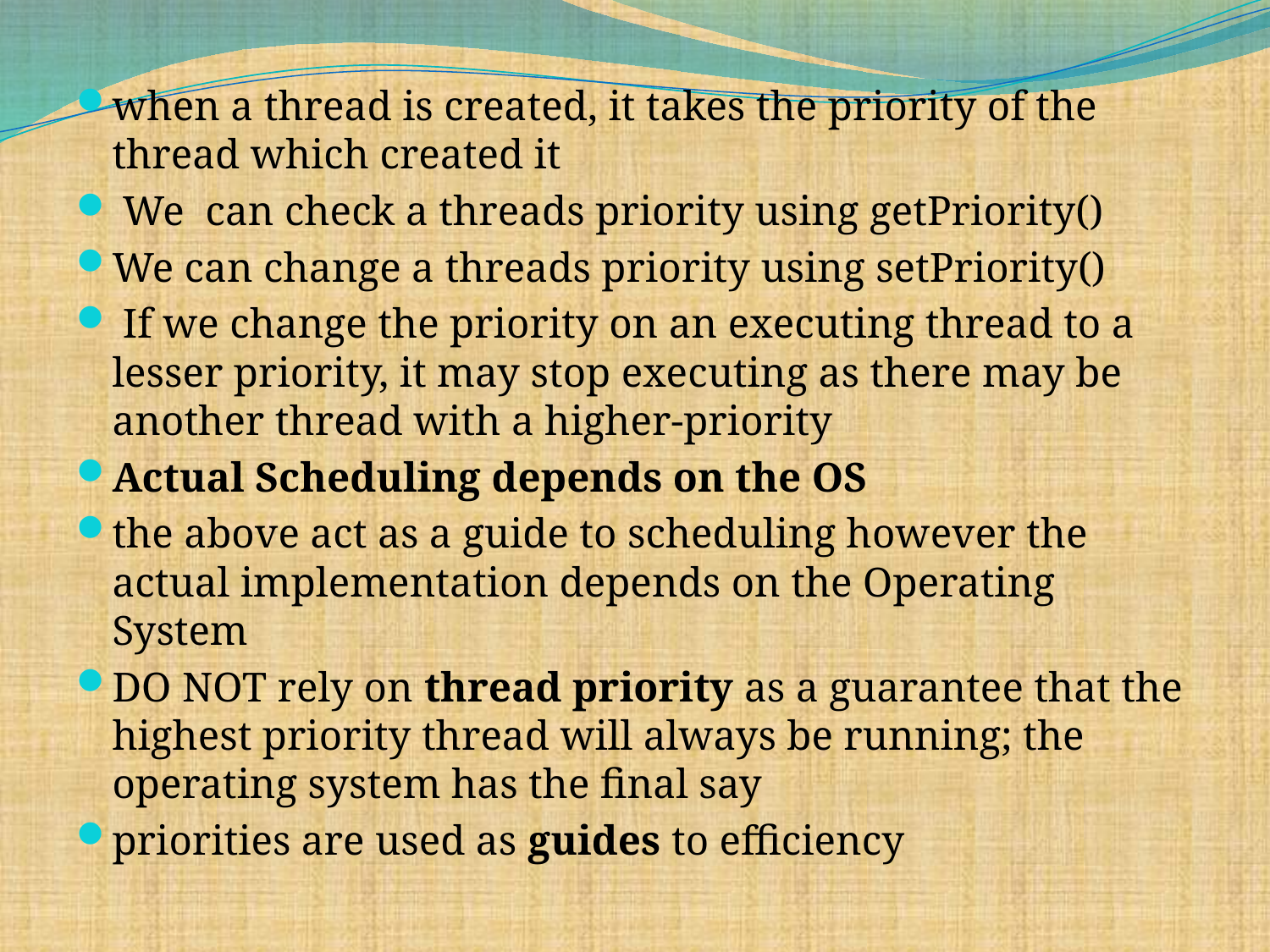

when a thread is created, it takes the priority of the thread which created it
 We  can check a threads priority using getPriority()
We can change a threads priority using setPriority()
 If we change the priority on an executing thread to a lesser priority, it may stop executing as there may be another thread with a higher-priority
Actual Scheduling depends on the OS
the above act as a guide to scheduling however the actual implementation depends on the Operating System
DO NOT rely on thread priority as a guarantee that the highest priority thread will always be running; the operating system has the final say
priorities are used as guides to efficiency